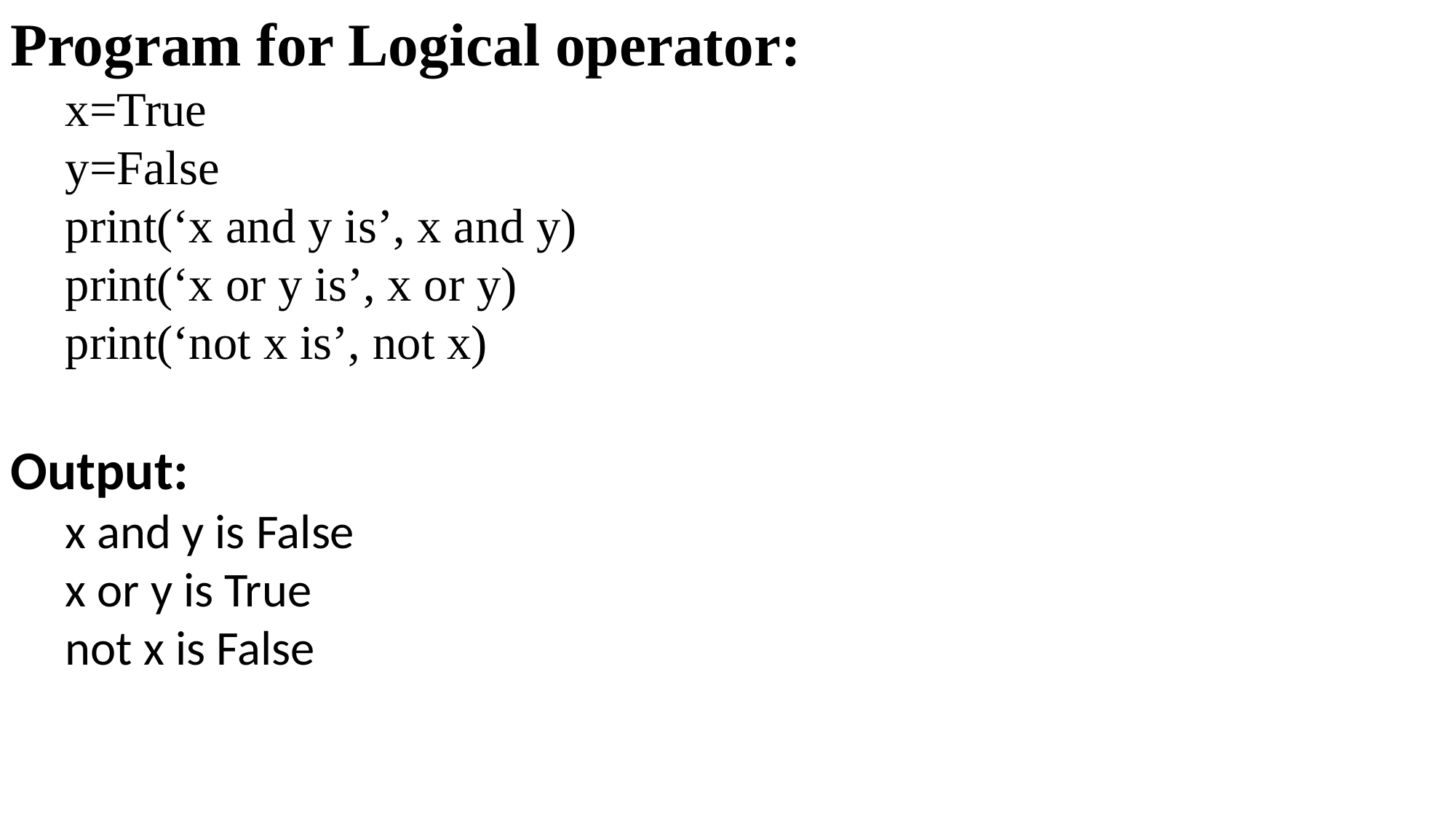

Program for Logical operator:
x=True
y=False
print(‘x and y is’, x and y)
print(‘x or y is’, x or y)
print(‘not x is’, not x)

Output:
x and y is False
x or y is True
not x is False